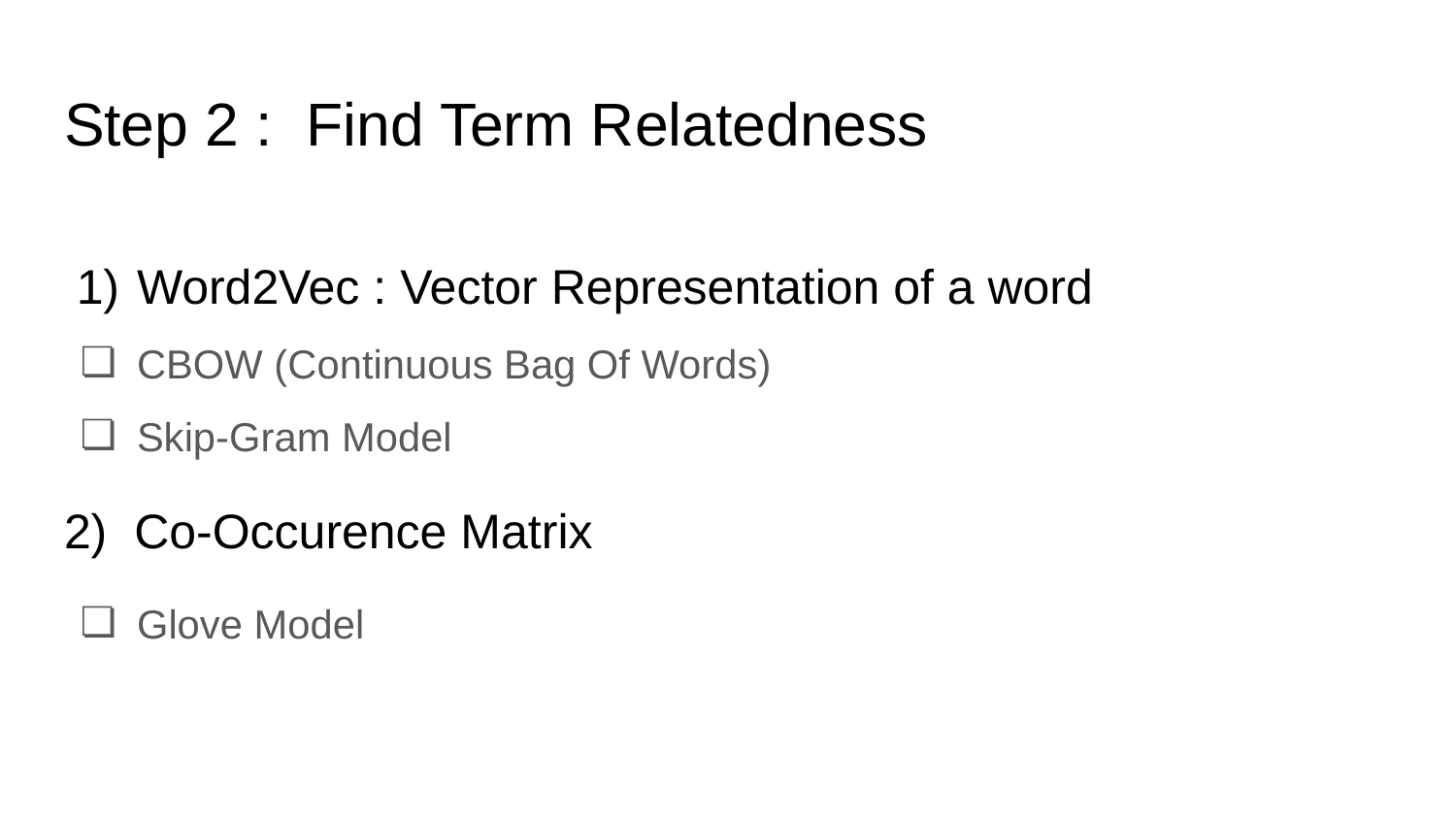

# Step 2 :  Find Term Relatedness
Word2Vec : Vector Representation of a word
CBOW (Continuous Bag Of Words)
Skip-Gram Model
2)  Co-Occurence Matrix
Glove Model